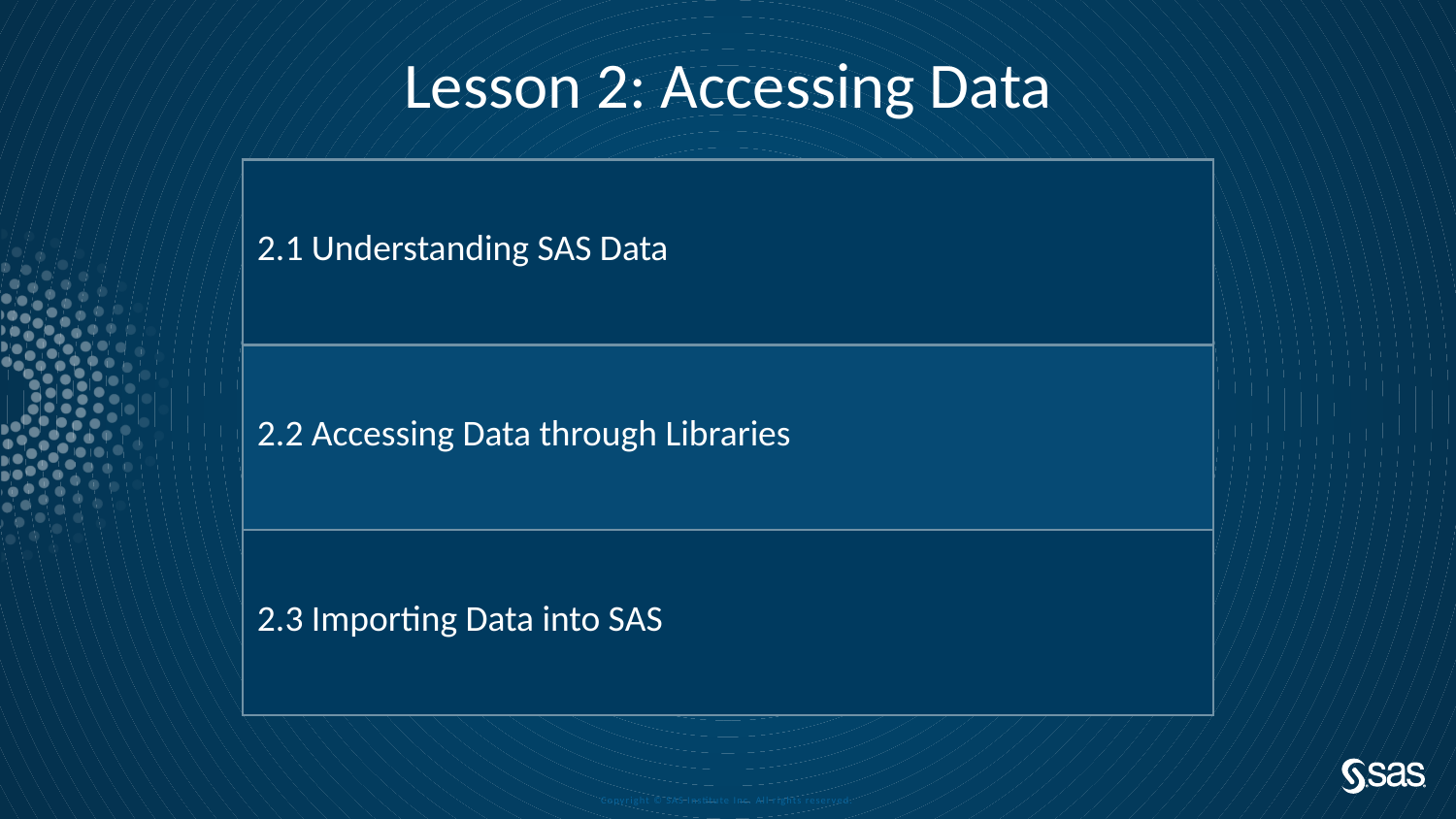

# Lesson 2: Accessing Data
| 2.1 Understanding SAS Data |
| --- |
| 2.2 Accessing Data through Libraries |
| 2.3 Importing Data into SAS |